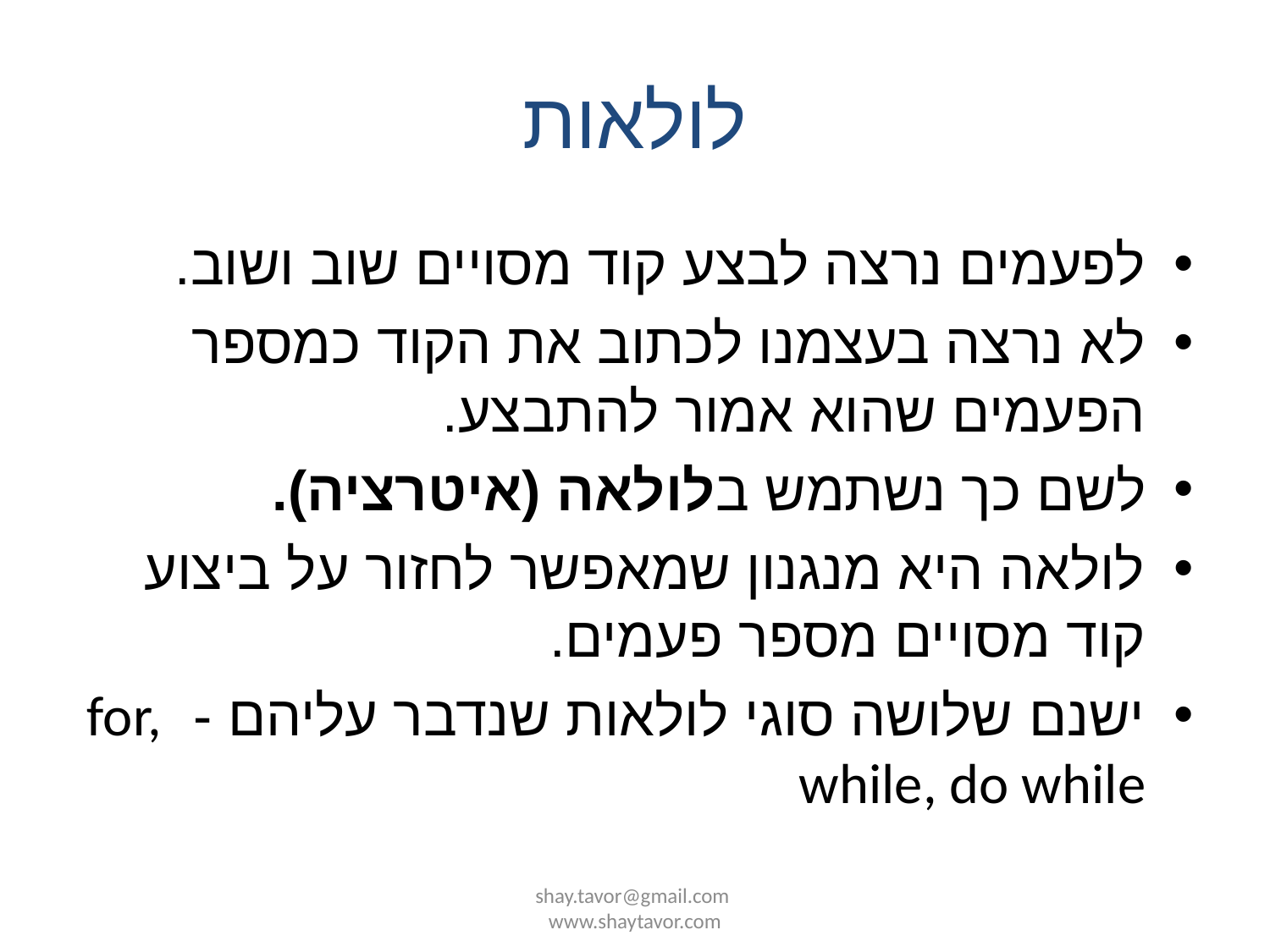

# לולאות
לפעמים נרצה לבצע קוד מסויים שוב ושוב.
לא נרצה בעצמנו לכתוב את הקוד כמספר הפעמים שהוא אמור להתבצע.
לשם כך נשתמש בלולאה (איטרציה).
לולאה היא מנגנון שמאפשר לחזור על ביצוע קוד מסויים מספר פעמים.
ישנם שלושה סוגי לולאות שנדבר עליהם -  for, while, do while
shay.tavor@gmail.com  www.shaytavor.com